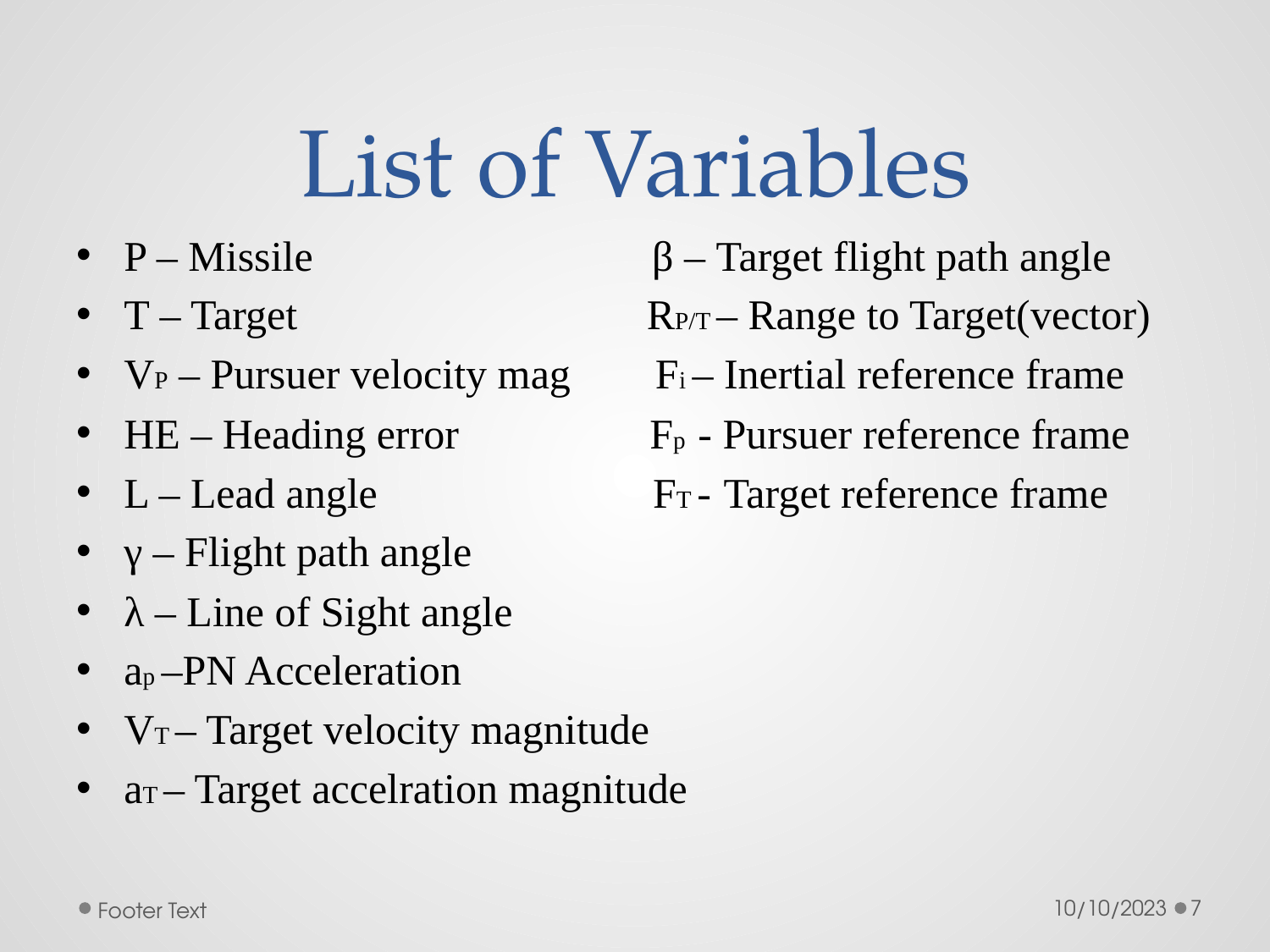

# List of Variables
P – Missile                                β – Target flight path angle
T – Target                                 RP/T – Range to Target(vector)
VP – Pursuer velocity mag        Fi – Inertial reference frame
HE – Heading error                  Fp  - Pursuer reference frame
L – Lead angle                          FT -  Target reference frame
γ – Flight path angle
λ – Line of Sight angle
ap –PN Acceleration
VT – Target velocity magnitude
aT – Target accelration magnitude
10/10/2023
7
Footer Text